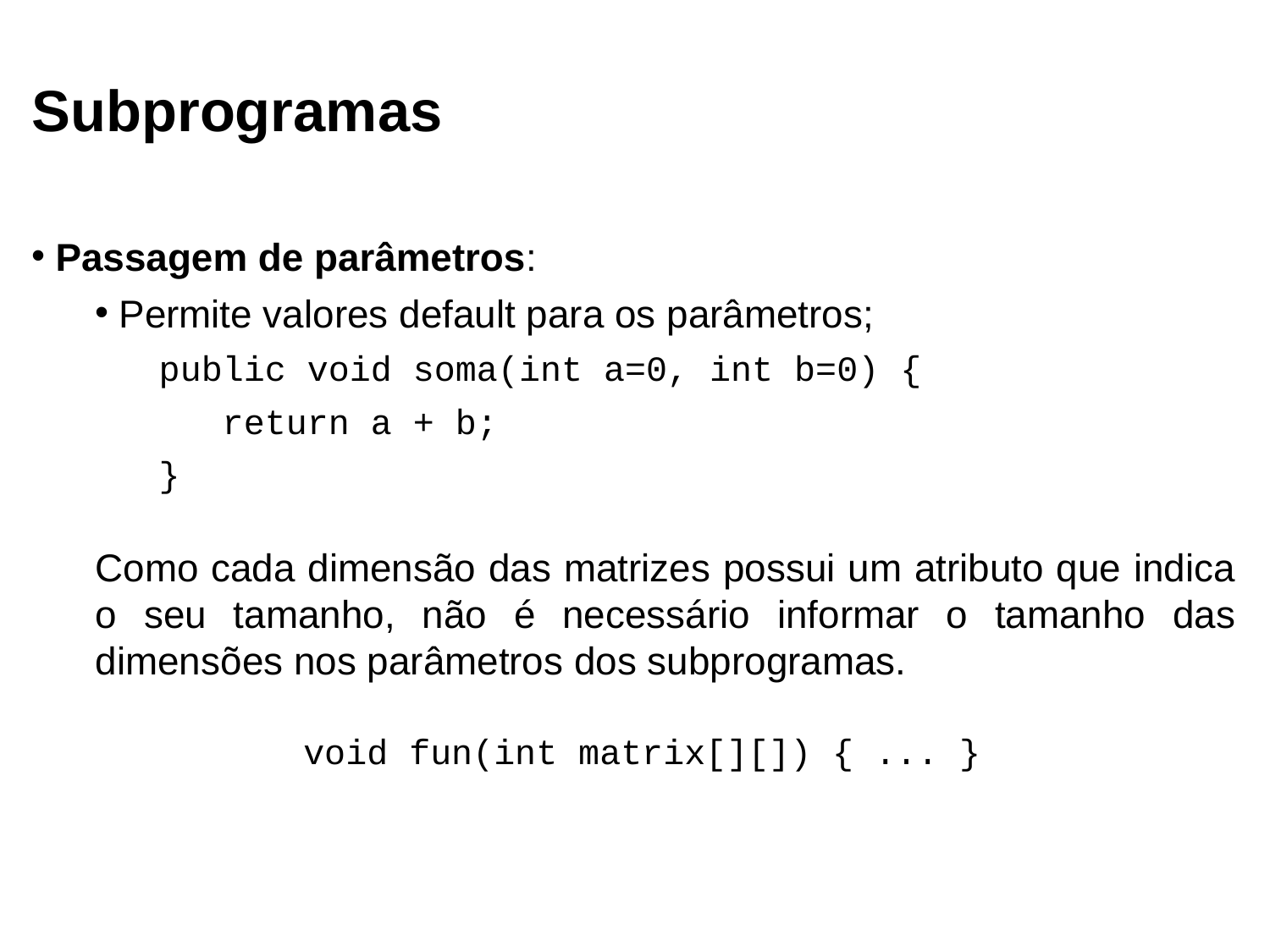

Subprogramas
Passagem de parâmetros:
Permite valores default para os parâmetros;
public void soma(int a=0, int b=0) {
   return a + b;
}

Como cada dimensão das matrizes possui um atributo que indica o seu tamanho, não é necessário informar o tamanho das dimensões nos parâmetros dos subprogramas.

void fun(int matrix[][]) { ... }